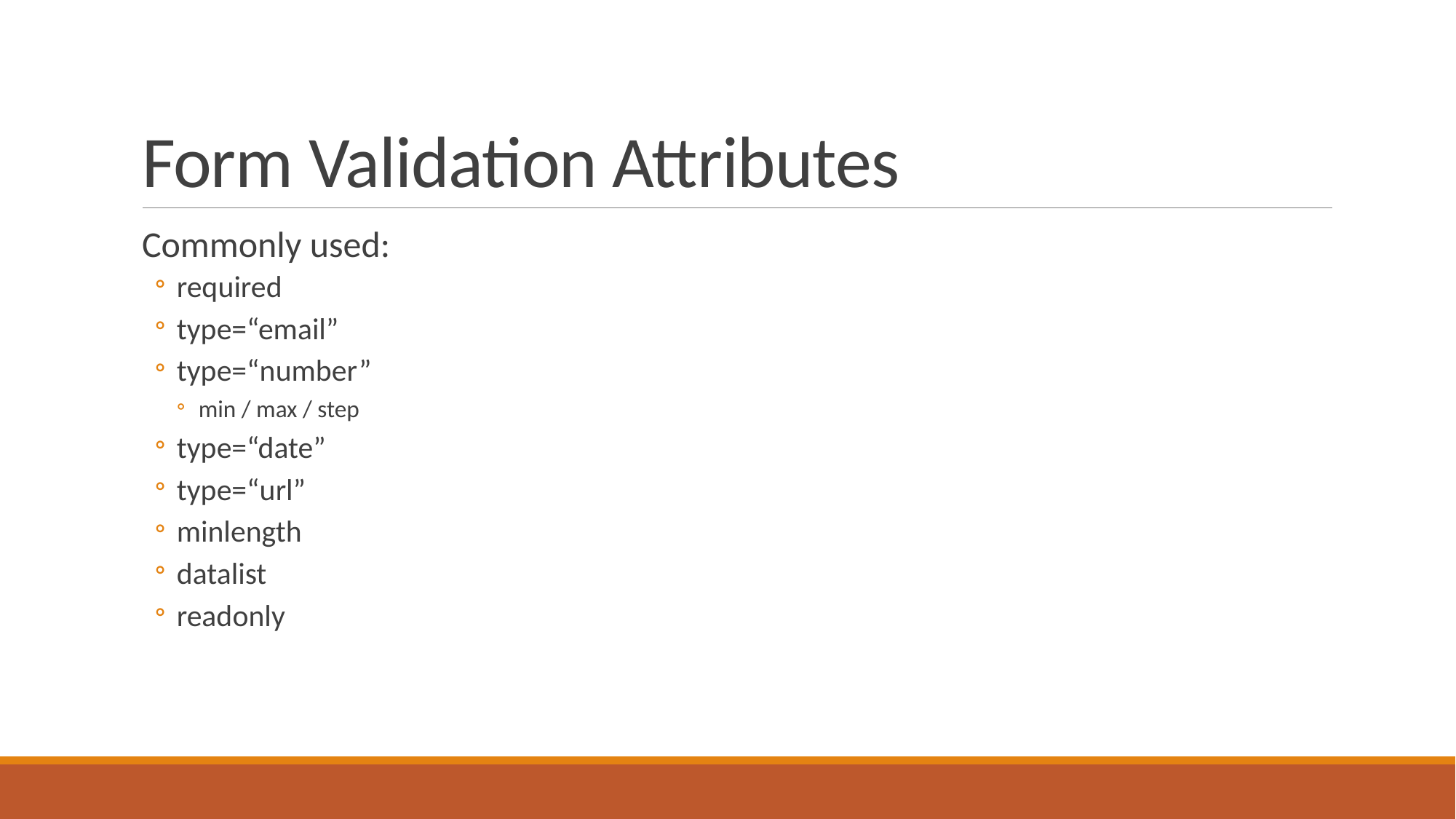

# Form Validation Attributes
Commonly used:
required
type=“email”
type=“number”
min / max / step
type=“date”
type=“url”
minlength
datalist
readonly